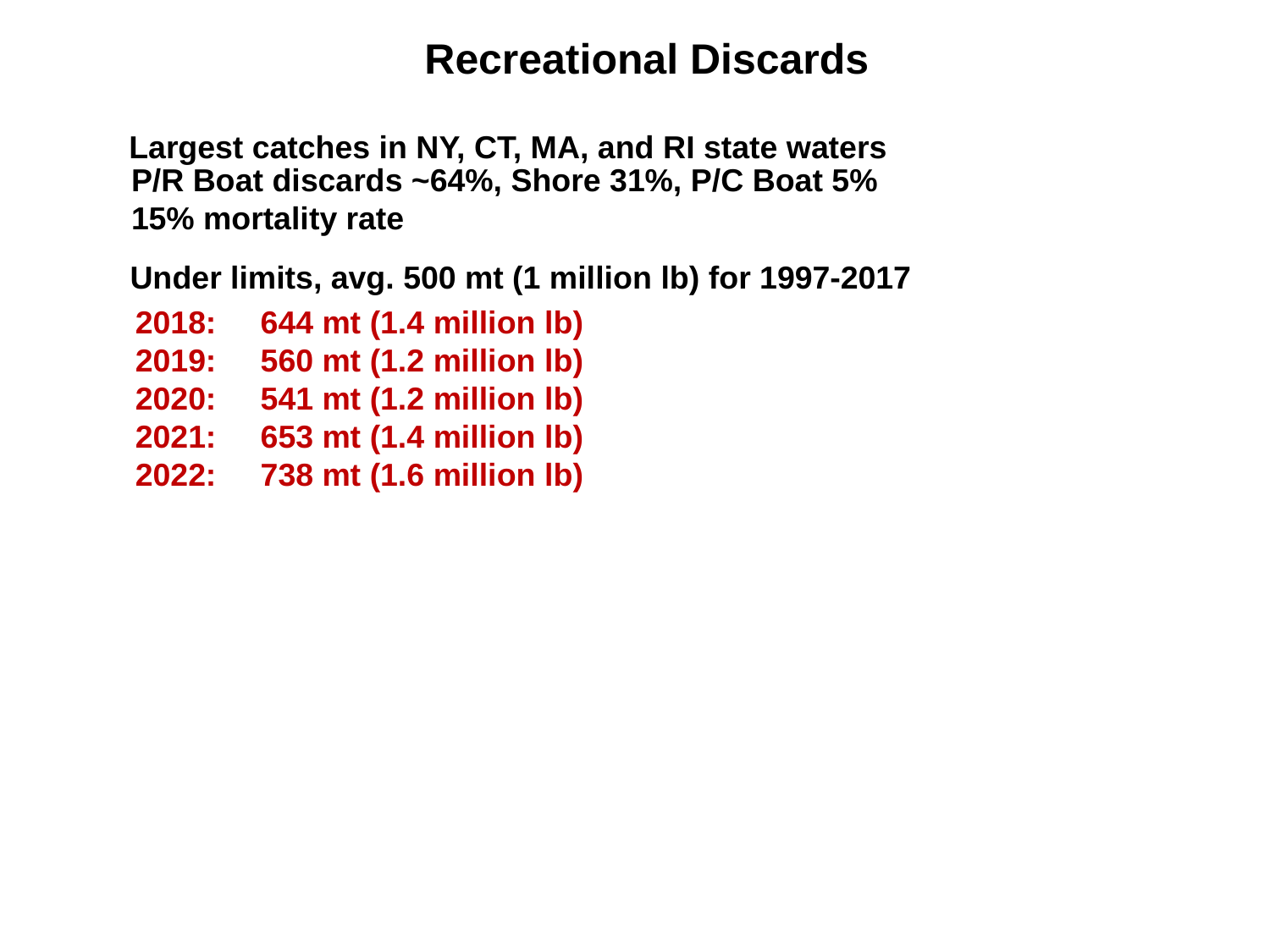

Recreational Discards
Largest catches in NY, CT, MA, and RI state waters
P/R Boat discards ~64%, Shore 31%, P/C Boat 5%
15% mortality rate
Under limits, avg. 500 mt (1 million lb) for 1997-2017
            2018:     644 mt (1.4 million lb)
            2019:     560 mt (1.2 million lb)
            2020:     541 mt (1.2 million lb)
            2021:     653 mt (1.4 million lb)
            2022:     738 mt (1.6 million lb)